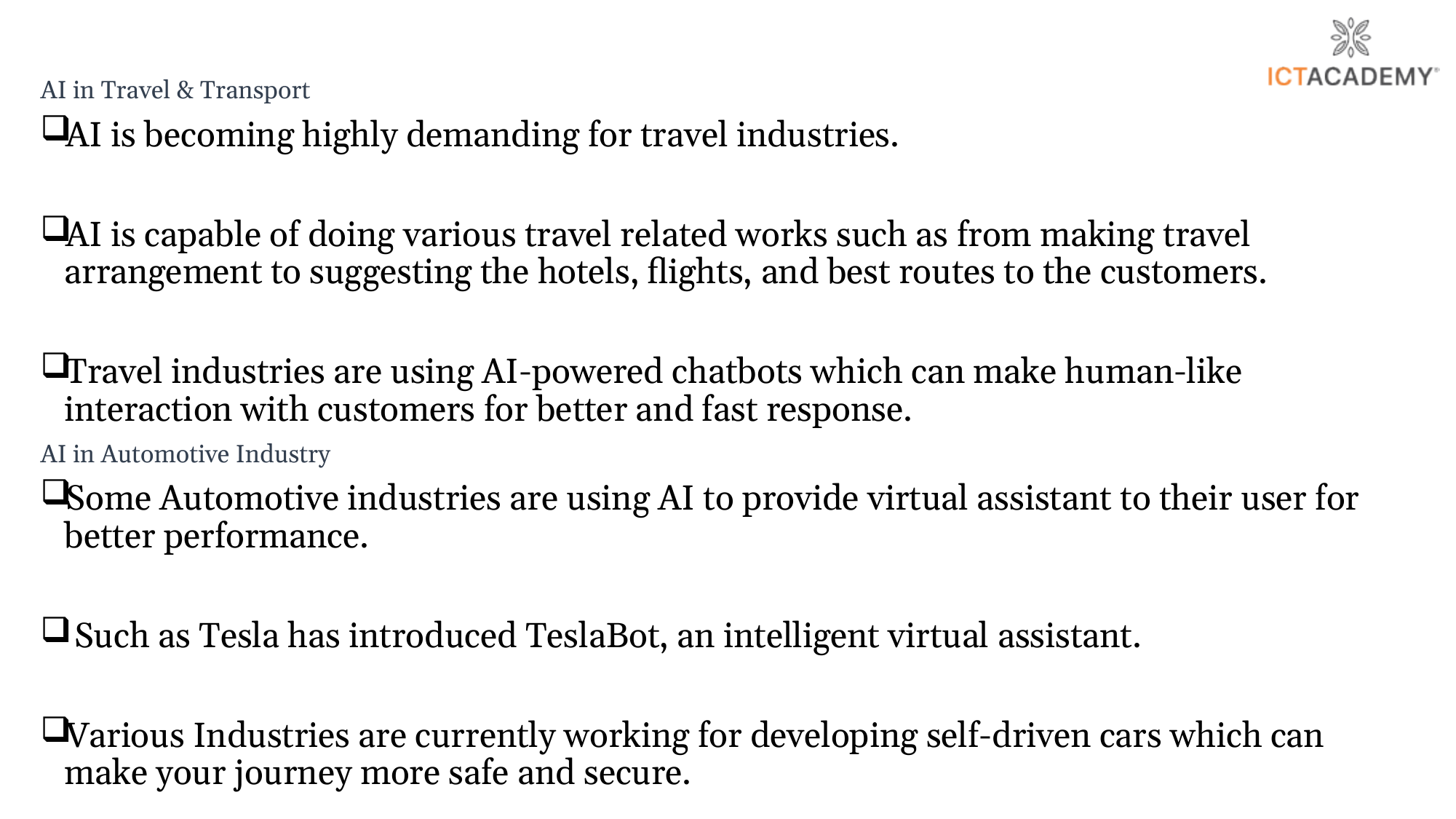

AI in Travel & Transport
AI is becoming highly demanding for travel industries.

AI is capable of doing various travel related works such as from making travel arrangement to suggesting the hotels, flights, and best routes to the customers.

Travel industries are using AI-powered chatbots which can make human-like interaction with customers for better and fast response.
AI in Automotive Industry
Some Automotive industries are using AI to provide virtual assistant to their user for better performance.

 Such as Tesla has introduced TeslaBot, an intelligent virtual assistant.

Various Industries are currently working for developing self-driven cars which can make your journey more safe and secure.